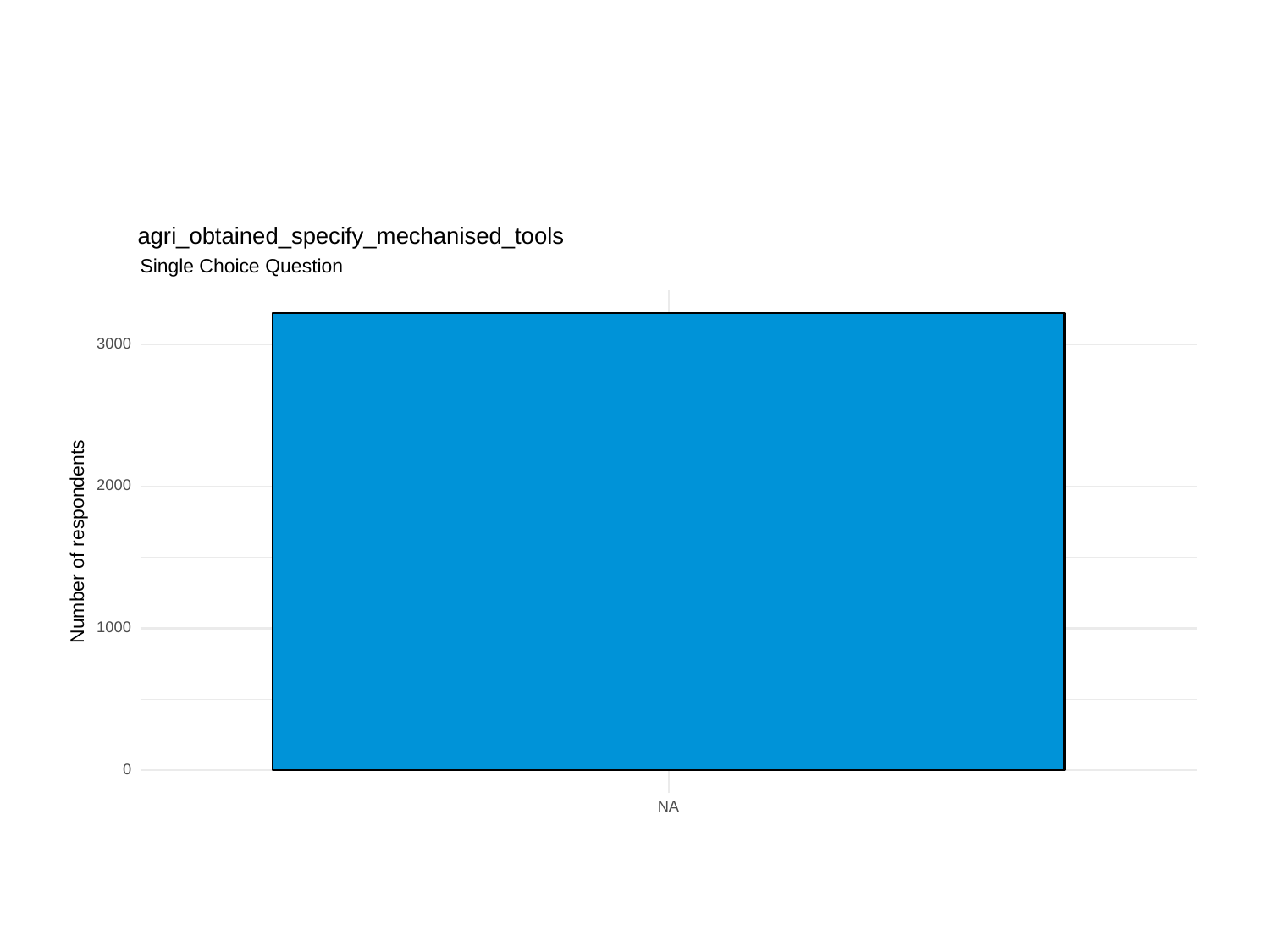

agri_obtained_specify_mechanised_tools
Single Choice Question

3000

2000

Number of respondents

1000

0

NA